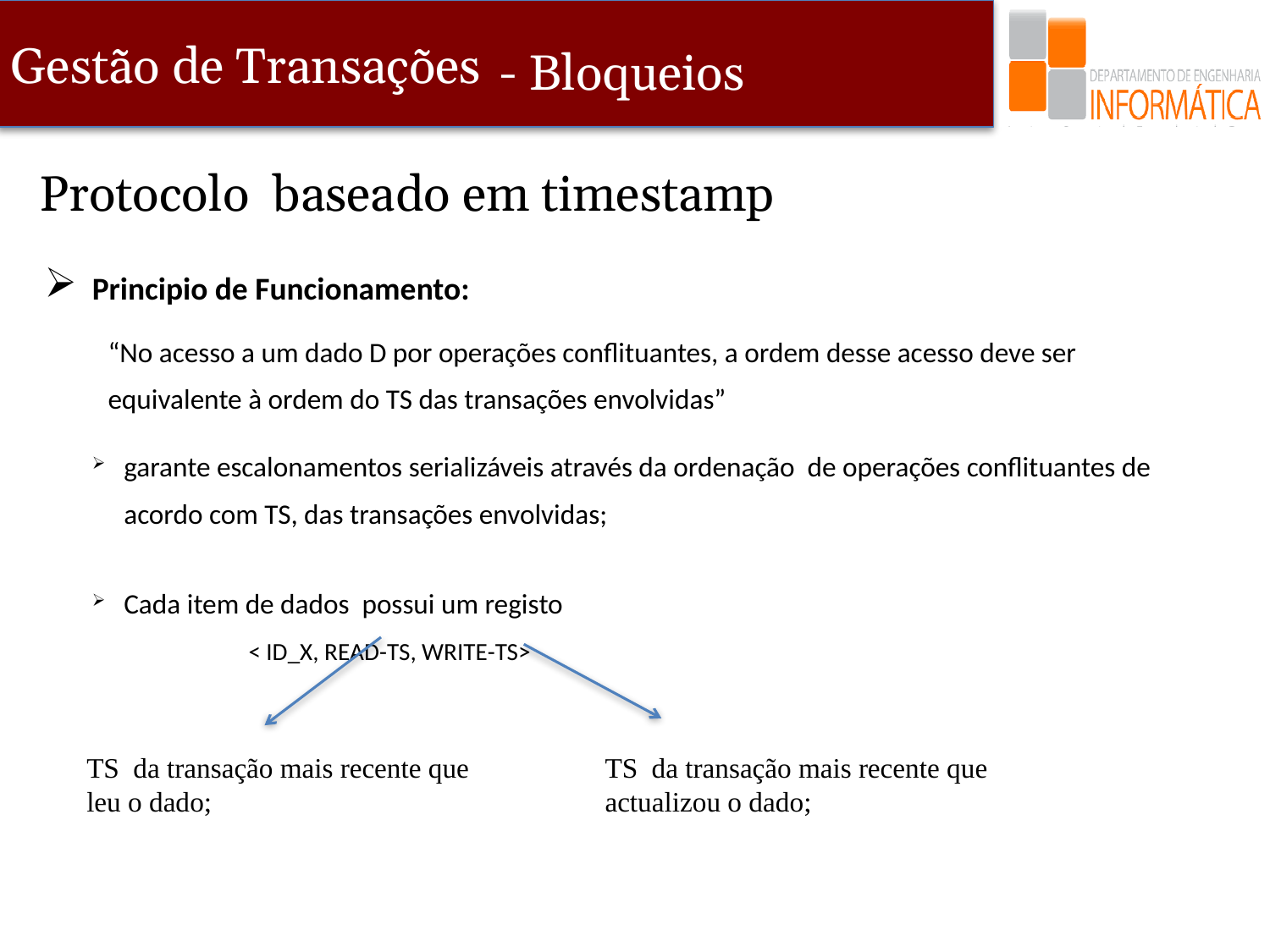

- Bloqueios
# Protocolo  baseado em timestamp
Principio de Funcionamento:

“No acesso a um dado D por operações conflituantes, a ordem desse acesso deve ser equivalente à ordem do TS das transações envolvidas”

garante escalonamentos serializáveis através da ordenação  de operações conflituantes de acordo com TS, das transações envolvidas;

Cada item de dados  possui um registo
              < ID_X, READ-TS, WRITE-TS>
TS  da transação mais recente que leu o dado;
TS  da transação mais recente que actualizou o dado;